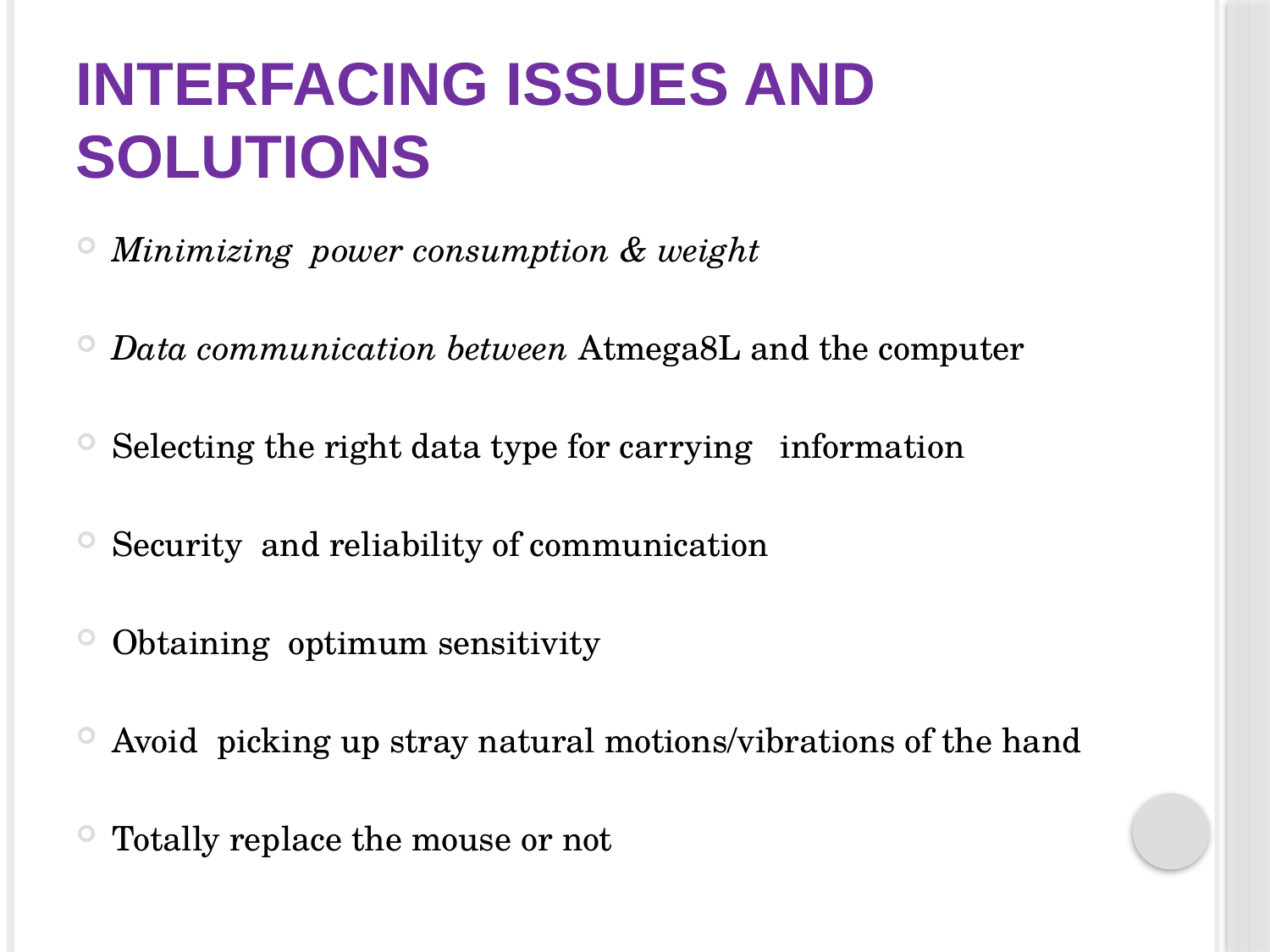

# Interfacing issues and solutions
Minimizing  power consumption & weight

Data communication between Atmega8L and the computer

Selecting the right data type for carrying   information

Security  and reliability of communication

Obtaining  optimum sensitivity

Avoid  picking up stray natural motions/vibrations of the hand

Totally replace the mouse or not